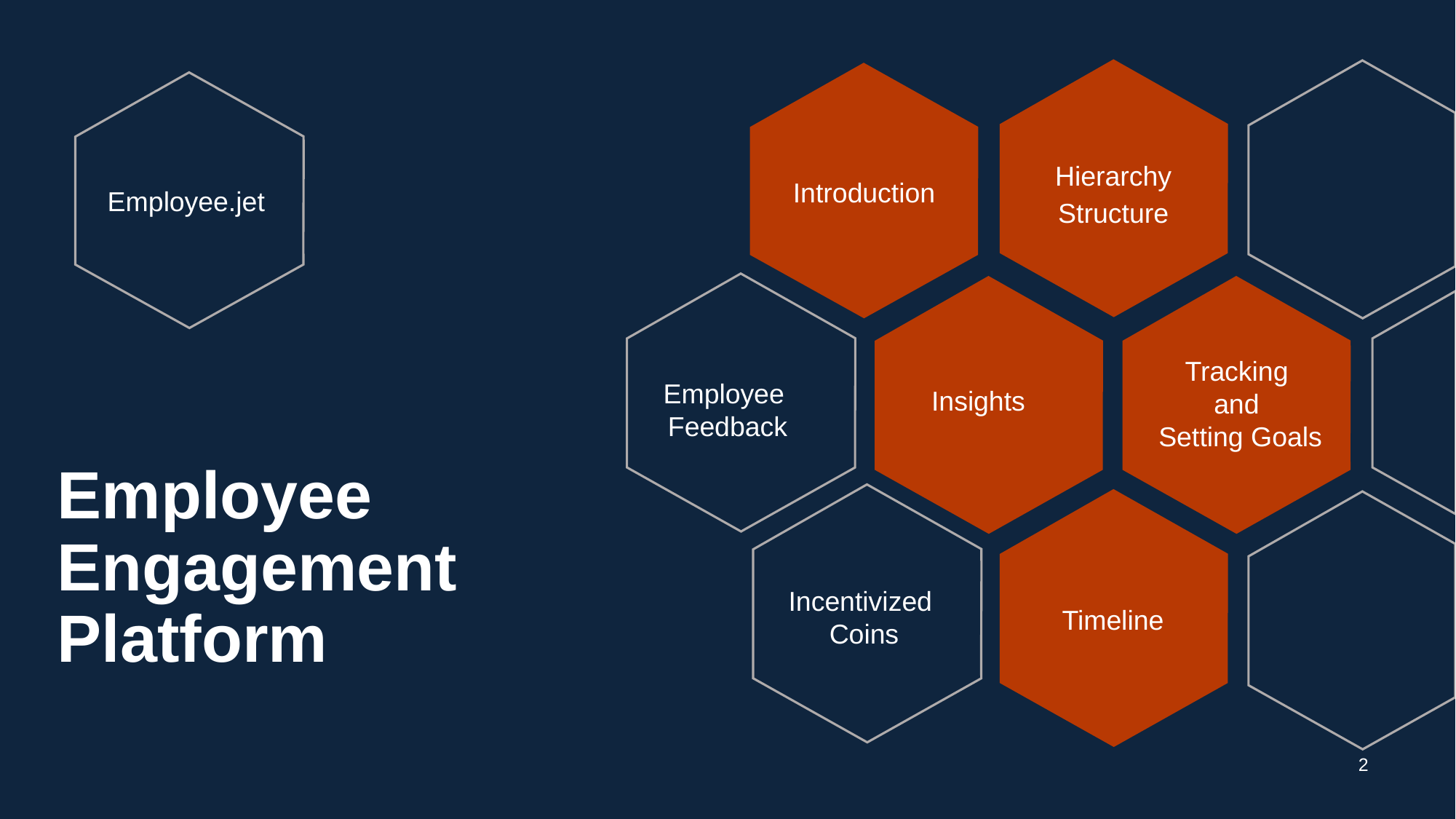

Introduction
Hierarchy Structure
Employee.jet

Tracking
and
Setting Goals
Employee
Feedback
Insights
# Employee Engagement Platform
Timeline
Incentivized
Coins
2